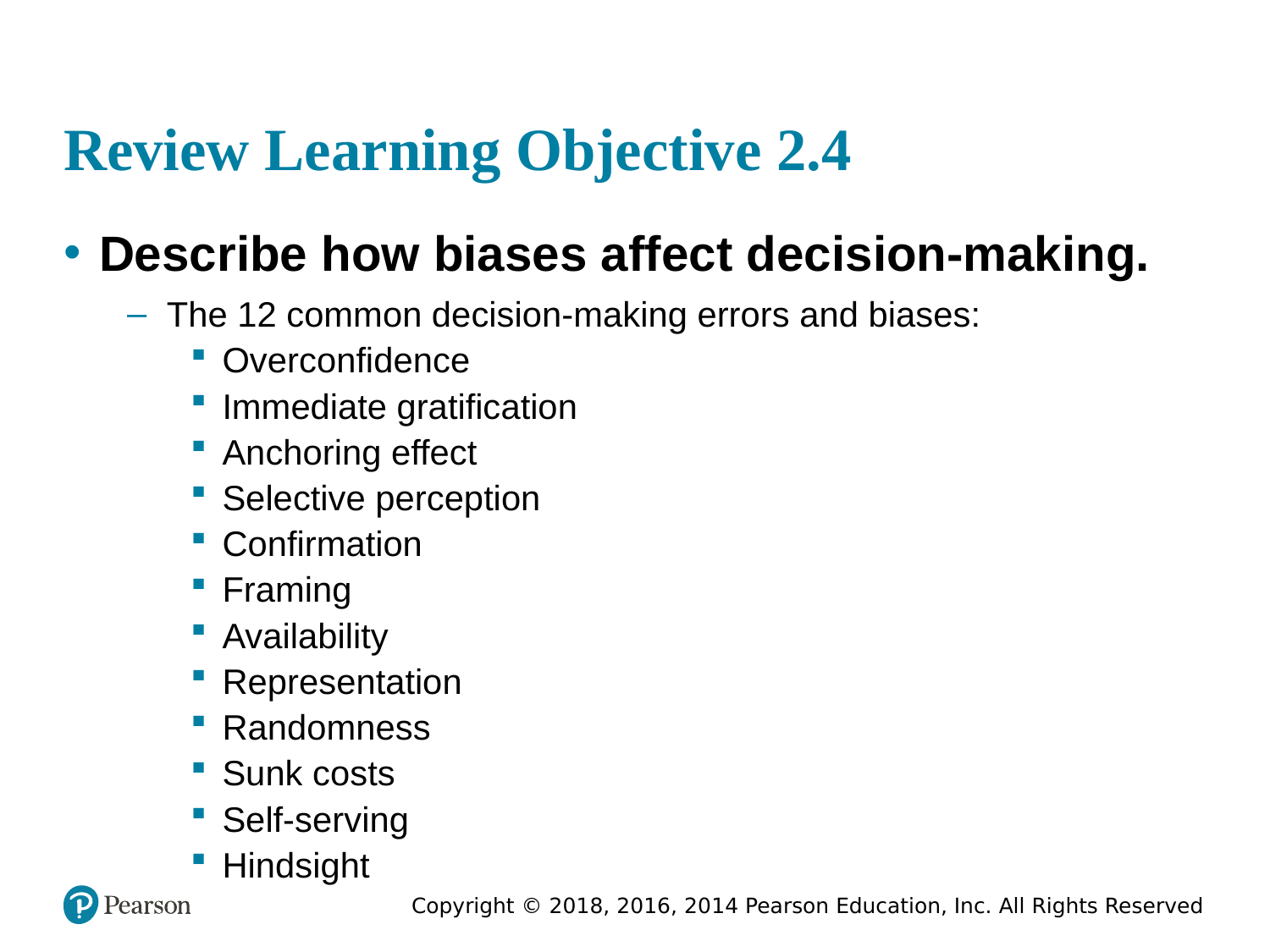

# Review Learning Objective 2.4
Describe how biases affect decision-making.
The 12 common decision-making errors and biases:
Overconfidence
Immediate gratification
Anchoring effect
Selective perception
Confirmation
Framing
Availability
Representation
Randomness
Sunk costs
Self-serving
Hindsight